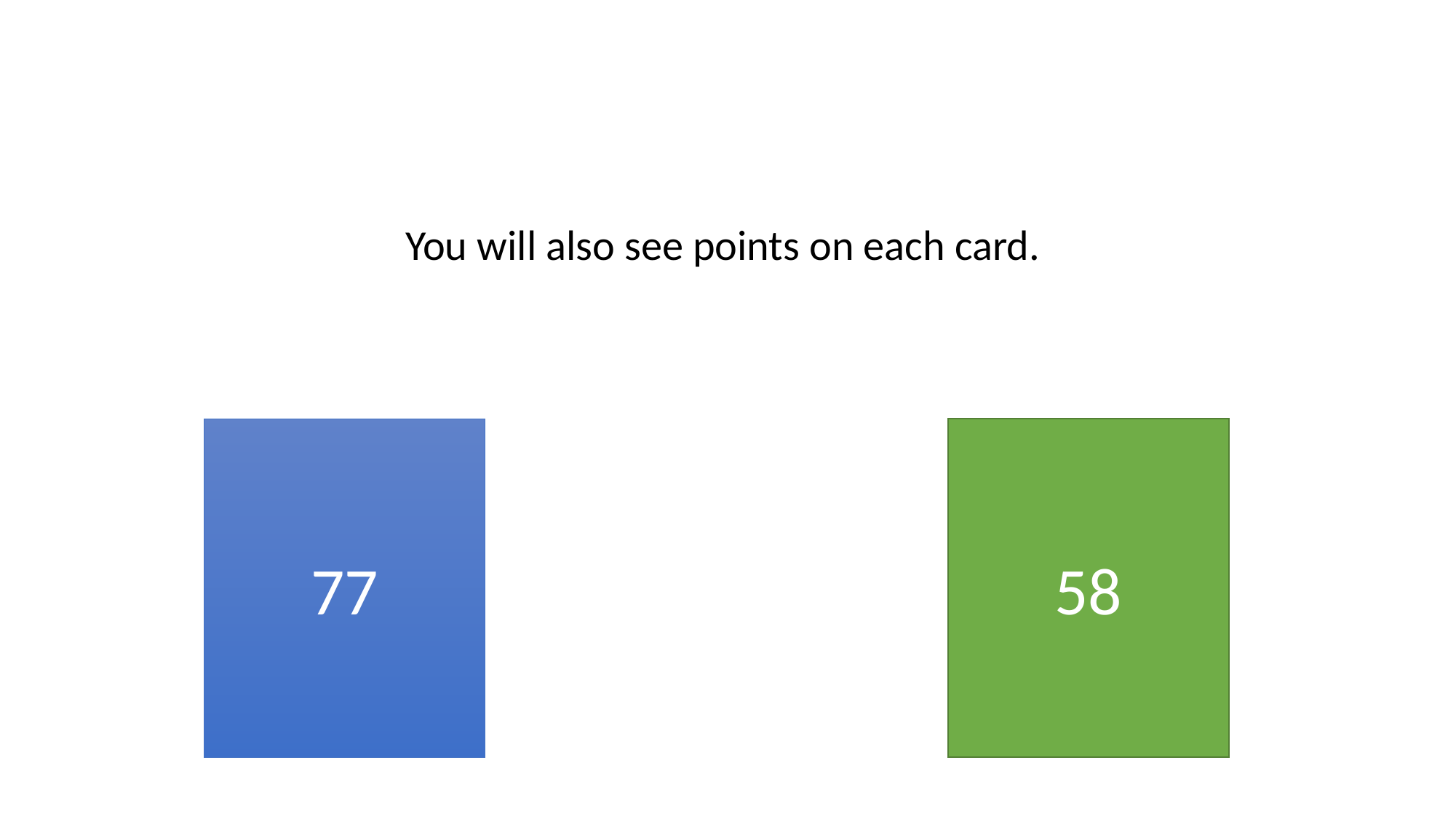

You will also see points on each card.

77
58